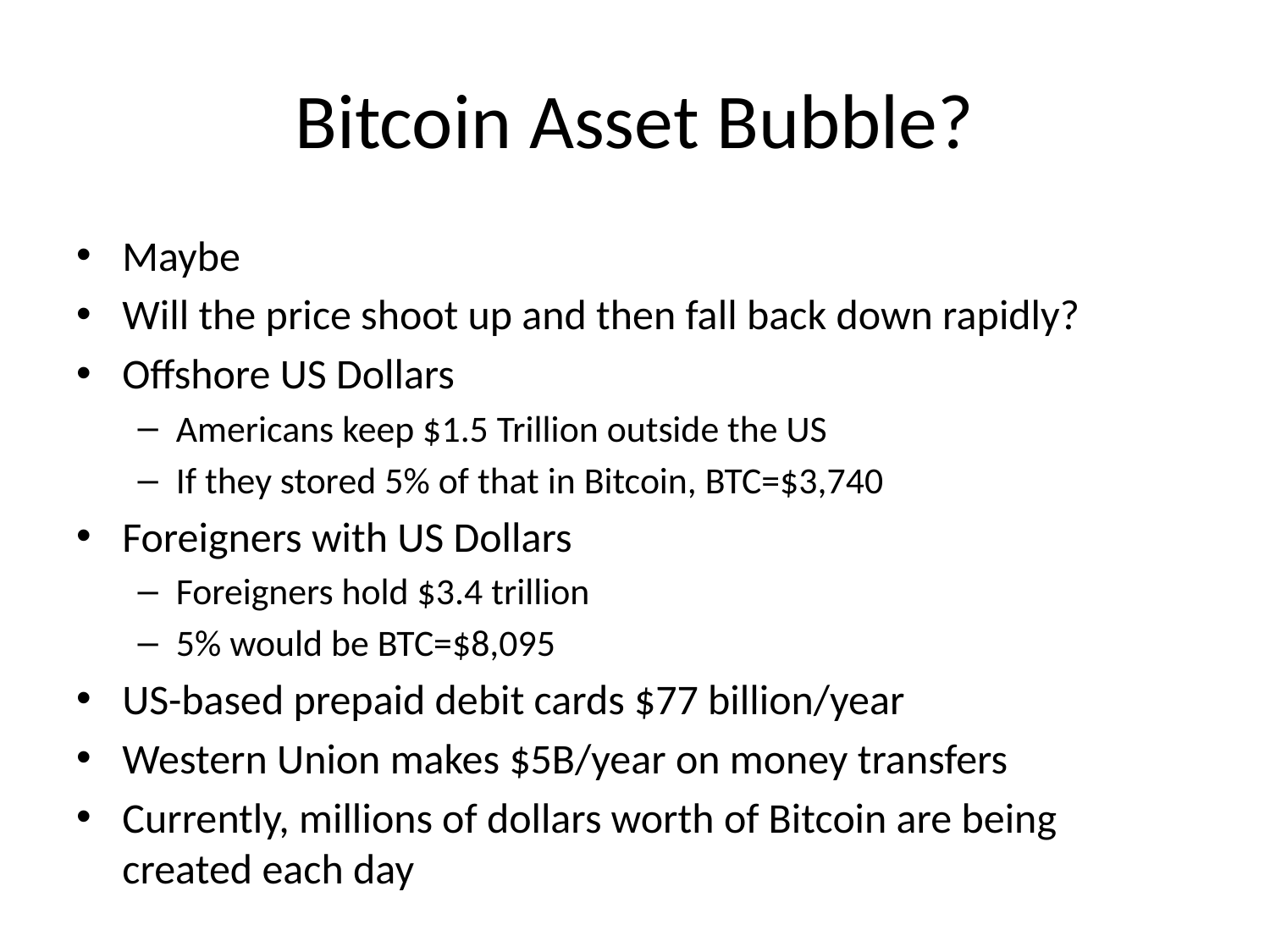

# Bitcoin Asset Bubble?
Maybe
Will the price shoot up and then fall back down rapidly?
Offshore US Dollars
Americans keep $1.5 Trillion outside the US
If they stored 5% of that in Bitcoin, BTC=$3,740
Foreigners with US Dollars
Foreigners hold $3.4 trillion
5% would be BTC=$8,095
US-based prepaid debit cards $77 billion/year
Western Union makes $5B/year on money transfers
Currently, millions of dollars worth of Bitcoin are being created each day